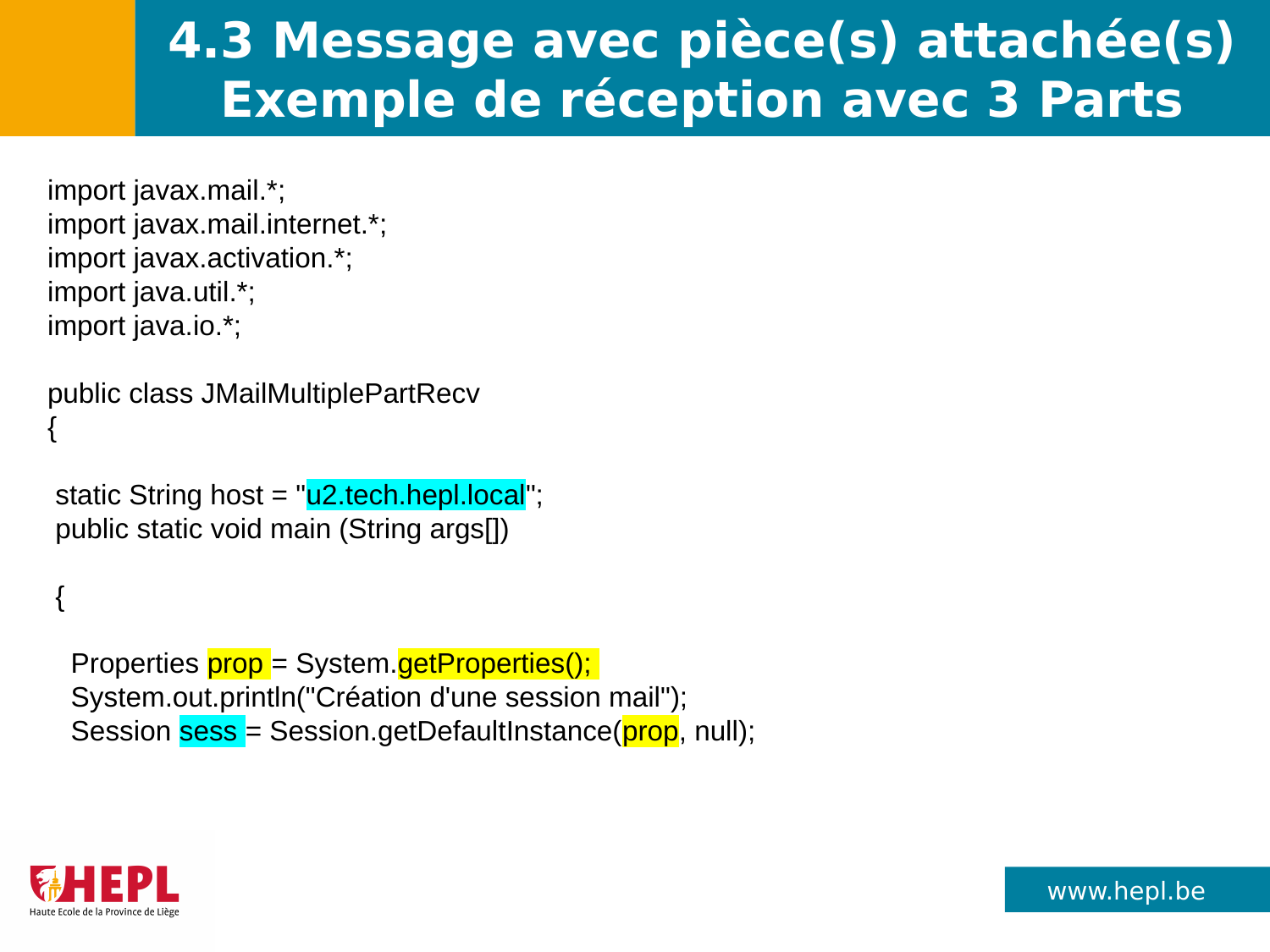

# 4.3 Message avec pièce(s) attachée(s) Exemple de réception avec 3 Parts
import javax.mail.*;
import javax.mail.internet.*;
import javax.activation.*;
import java.util.*;
import java.io.*;

public class JMailMultiplePartRecv
{

 static String host = "u2.tech.hepl.local";
 public static void main (String args[])

 {

   Properties prop = System.getProperties();
   System.out.println("Création d'une session mail");
   Session sess = Session.getDefaultInstance(prop, null);